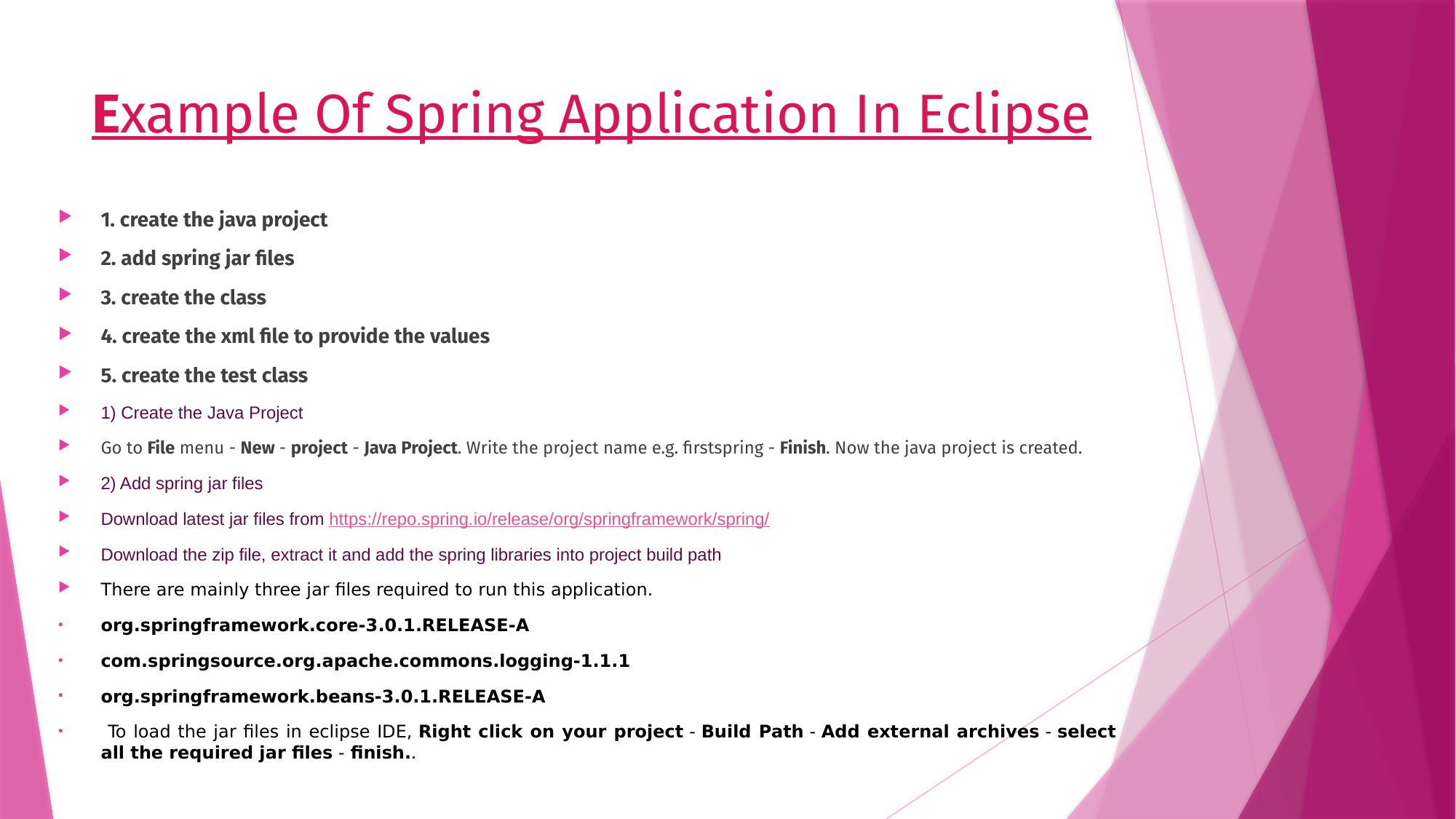

# Example Of Spring Application In Eclipse
1. create the java project
2. add spring jar files
3. create the class
4. create the xml file to provide the values
5. create the test class
1) Create the Java Project
Go to File menu - New - project - Java Project. Write the project name e.g. firstspring - Finish. Now the java project is created.
2) Add spring jar files
Download latest jar files from https://repo.spring.io/release/org/springframework/spring/
Download the zip file, extract it and add the spring libraries into project build path
There are mainly three jar files required to run this application.
org.springframework.core-3.0.1.RELEASE-A
com.springsource.org.apache.commons.logging-1.1.1
org.springframework.beans-3.0.1.RELEASE-A
 To load the jar files in eclipse IDE, Right click on your project - Build Path - Add external archives - select all the required jar files - finish..